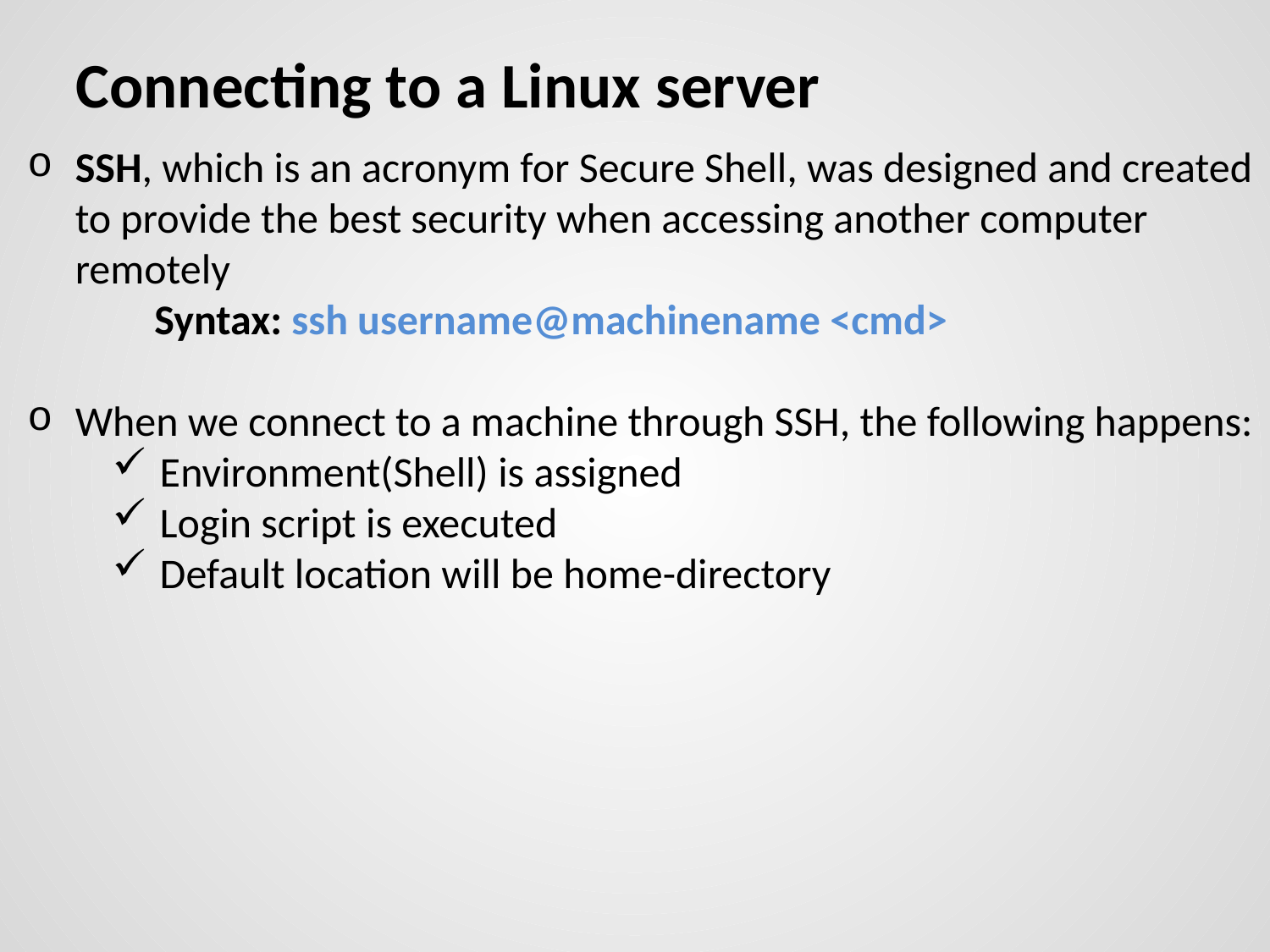

Connecting to a Linux server

SSH, which is an acronym for Secure Shell, was designed and created to provide the best security when accessing another computer remotely
	Syntax: ssh username@machinename <cmd>

When we connect to a machine through SSH, the following happens:
Environment(Shell) is assigned
Login script is executed
Default location will be home-directory